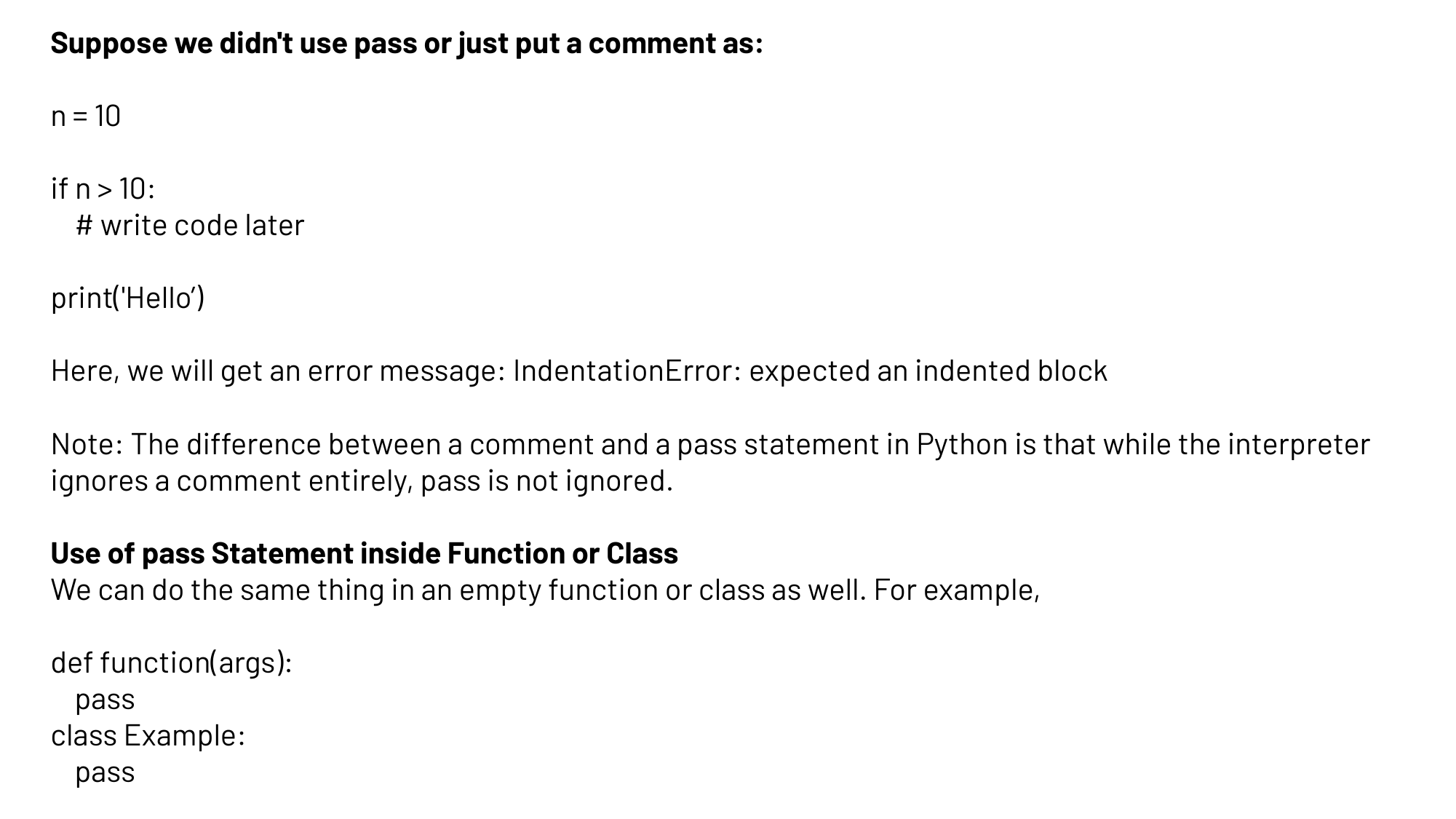

Suppose we didn't use pass or just put a comment as:

n = 10

if n > 10:
    # write code later

print('Hello’)

Here, we will get an error message: IndentationError: expected an indented block

Note: The difference between a comment and a pass statement in Python is that while the interpreter ignores a comment entirely, pass is not ignored.

Use of pass Statement inside Function or Class
We can do the same thing in an empty function or class as well. For example,

def function(args):
    pass
class Example:
    pass